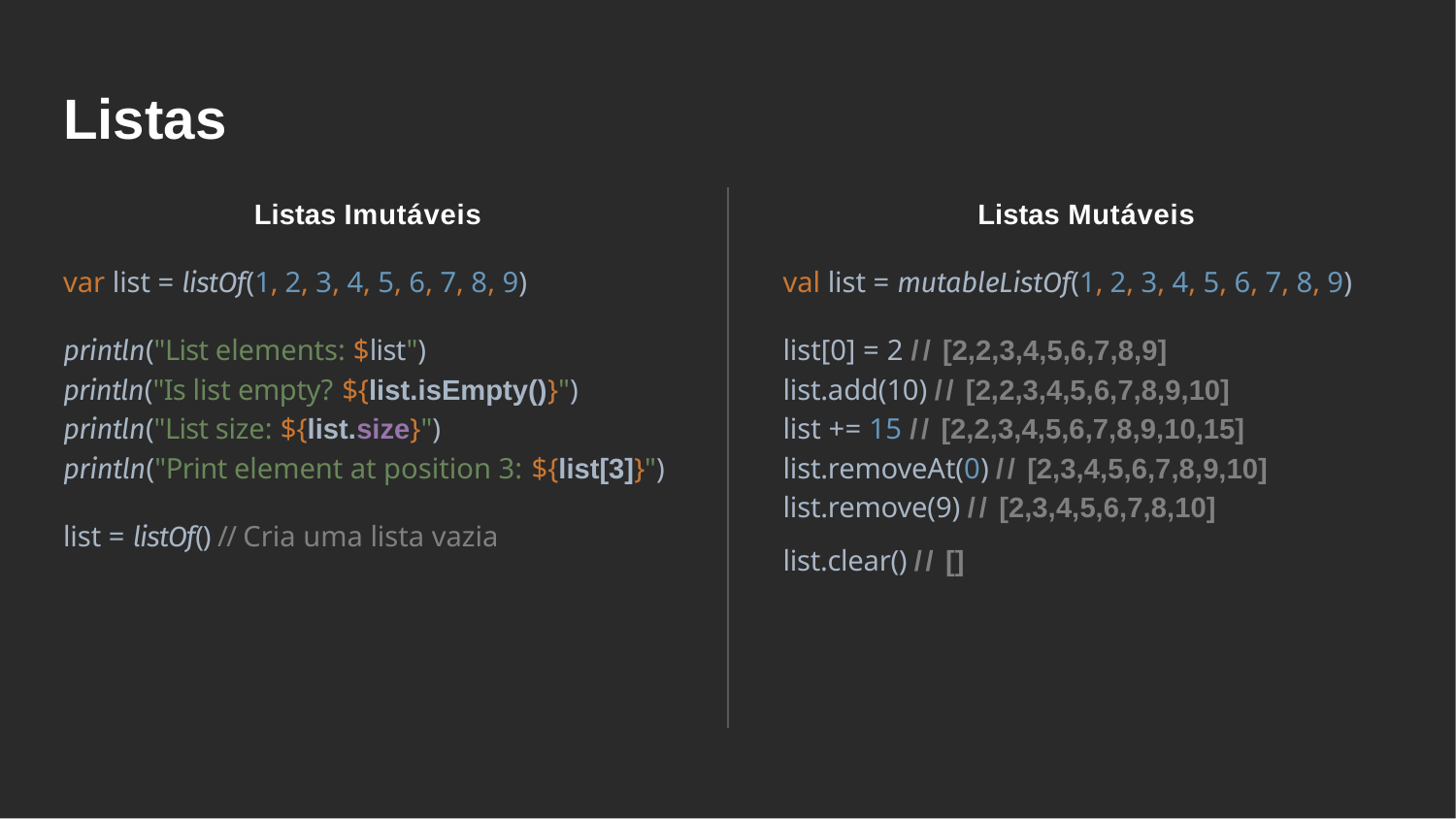

Listas

Listas Imutáveis

var list = listOf(1, 2, 3, 4, 5, 6, 7, 8, 9)

println("List elements: $list")
println("Is list empty? ${list.isEmpty()}")
println("List size: ${list.size}")
println("Print element at position 3: ${list[3]}")

list = listOf() // Cria uma lista vazia
Listas Mutáveis

val list = mutableListOf(1, 2, 3, 4, 5, 6, 7, 8, 9)

list[0] = 2 // [2,2,3,4,5,6,7,8,9]
list.add(10) // [2,2,3,4,5,6,7,8,9,10]
list += 15 // [2,2,3,4,5,6,7,8,9,10,15]
list.removeAt(0) // [2,3,4,5,6,7,8,9,10]
list.remove(9) // [2,3,4,5,6,7,8,10]

list.clear() // []